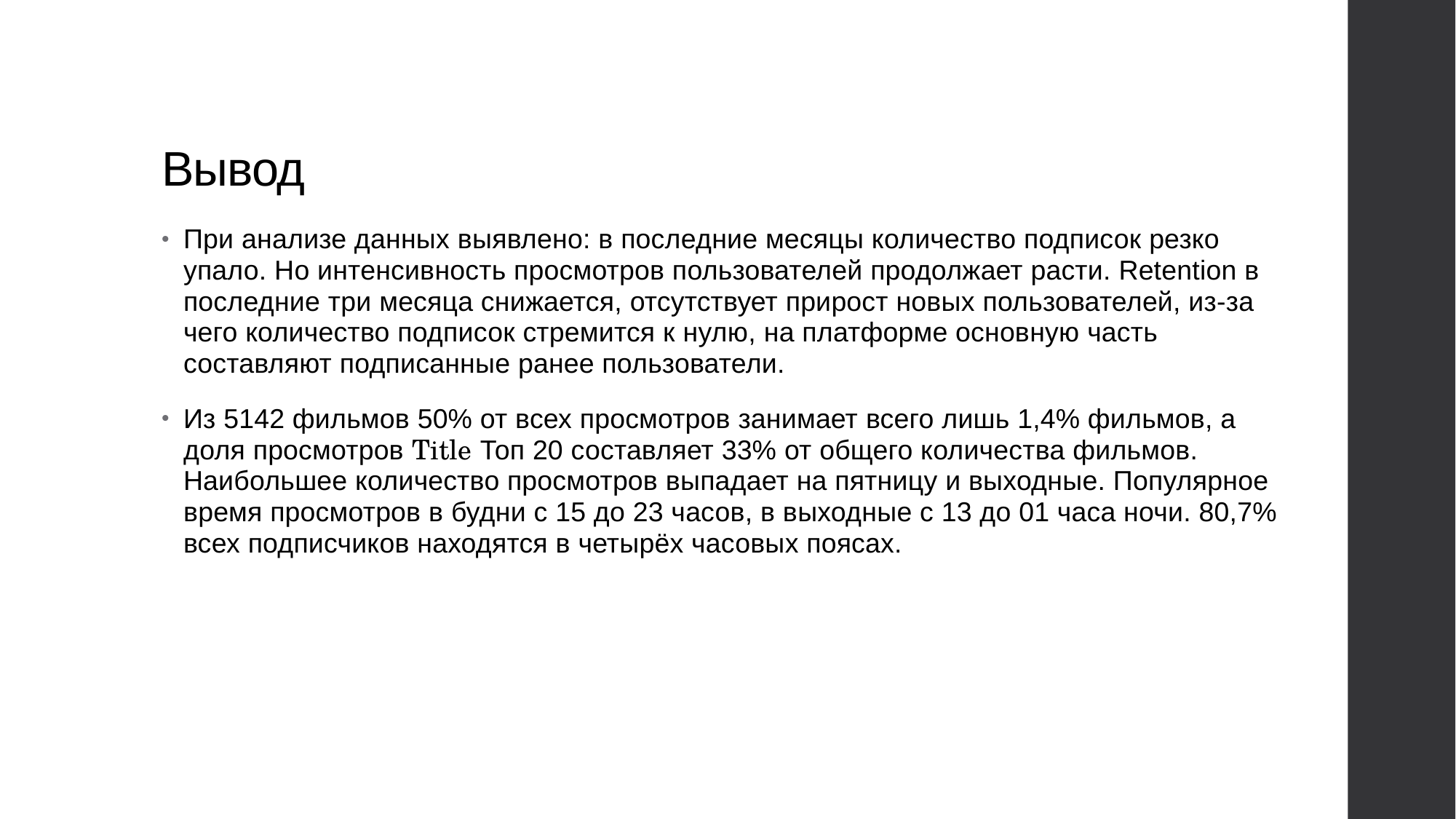

# Вывод
При анализе данных выявлено: в последние месяцы количество подписок резко упало. Но интенсивность просмотров пользователей продолжает расти. Retention в последние три месяца снижается, отсутствует прирост новых пользователей, из-за чего количество подписок стремится к нулю, на платформе основную часть составляют подписанные ранее пользователи.
Из 5142 фильмов 50% от всех просмотров занимает всего лишь 1,4% фильмов, а доля просмотров Title Топ 20 составляет 33% от общего количества фильмов. Наибольшее количество просмотров выпадает на пятницу и выходные. Популярное время просмотров в будни с 15 до 23 часов, в выходные с 13 до 01 часа ночи. 80,7% всех подписчиков находятся в четырёх часовых поясах.